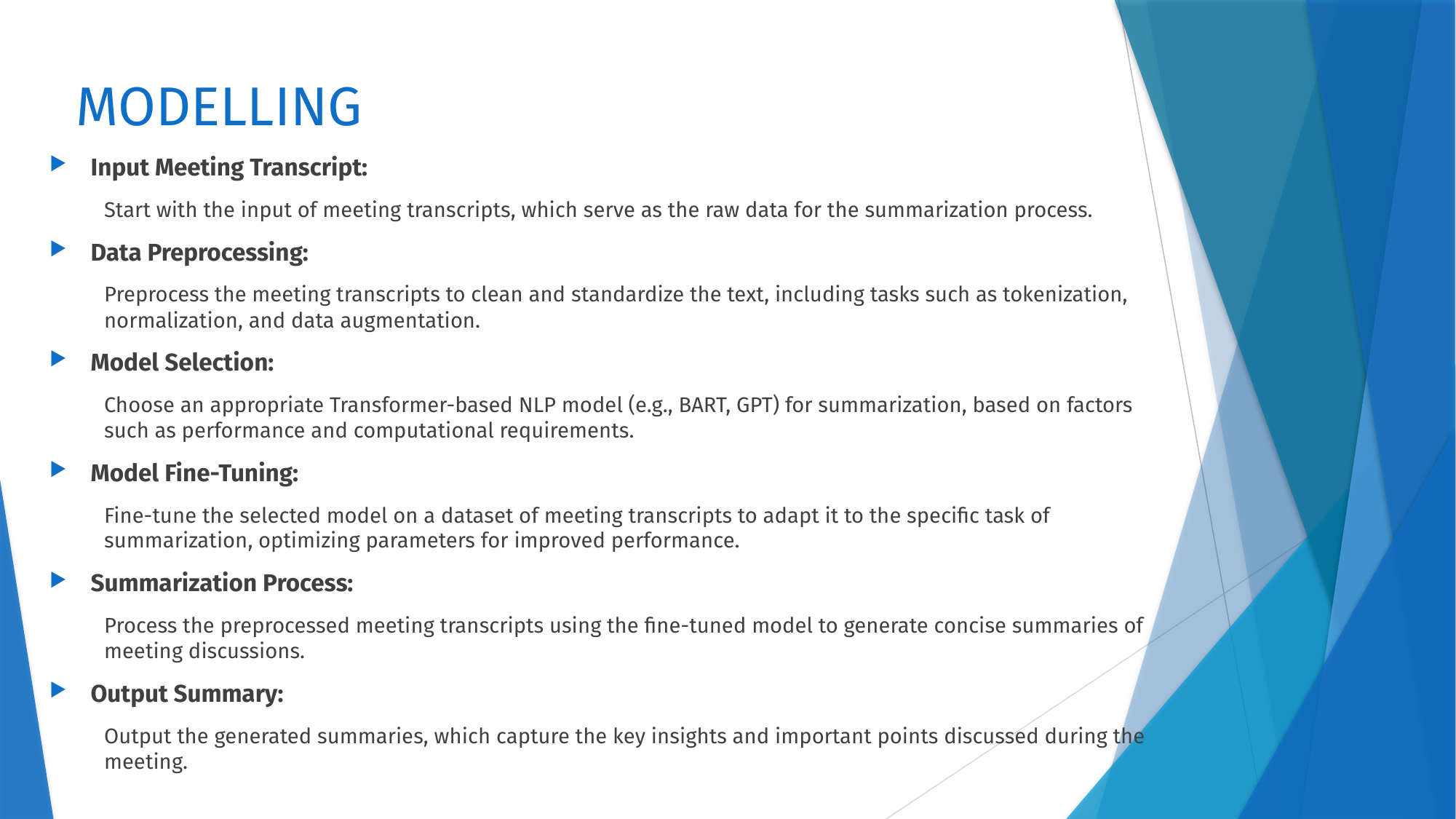

# MODELLING
Input Meeting Transcript:
Start with the input of meeting transcripts, which serve as the raw data for the summarization process.
Data Preprocessing:
Preprocess the meeting transcripts to clean and standardize the text, including tasks such as tokenization, normalization, and data augmentation.
Model Selection:
Choose an appropriate Transformer-based NLP model (e.g., BART, GPT) for summarization, based on factors such as performance and computational requirements.
Model Fine-Tuning:
Fine-tune the selected model on a dataset of meeting transcripts to adapt it to the specific task of summarization, optimizing parameters for improved performance.
Summarization Process:
Process the preprocessed meeting transcripts using the fine-tuned model to generate concise summaries of meeting discussions.
Output Summary:
Output the generated summaries, which capture the key insights and important points discussed during the meeting.